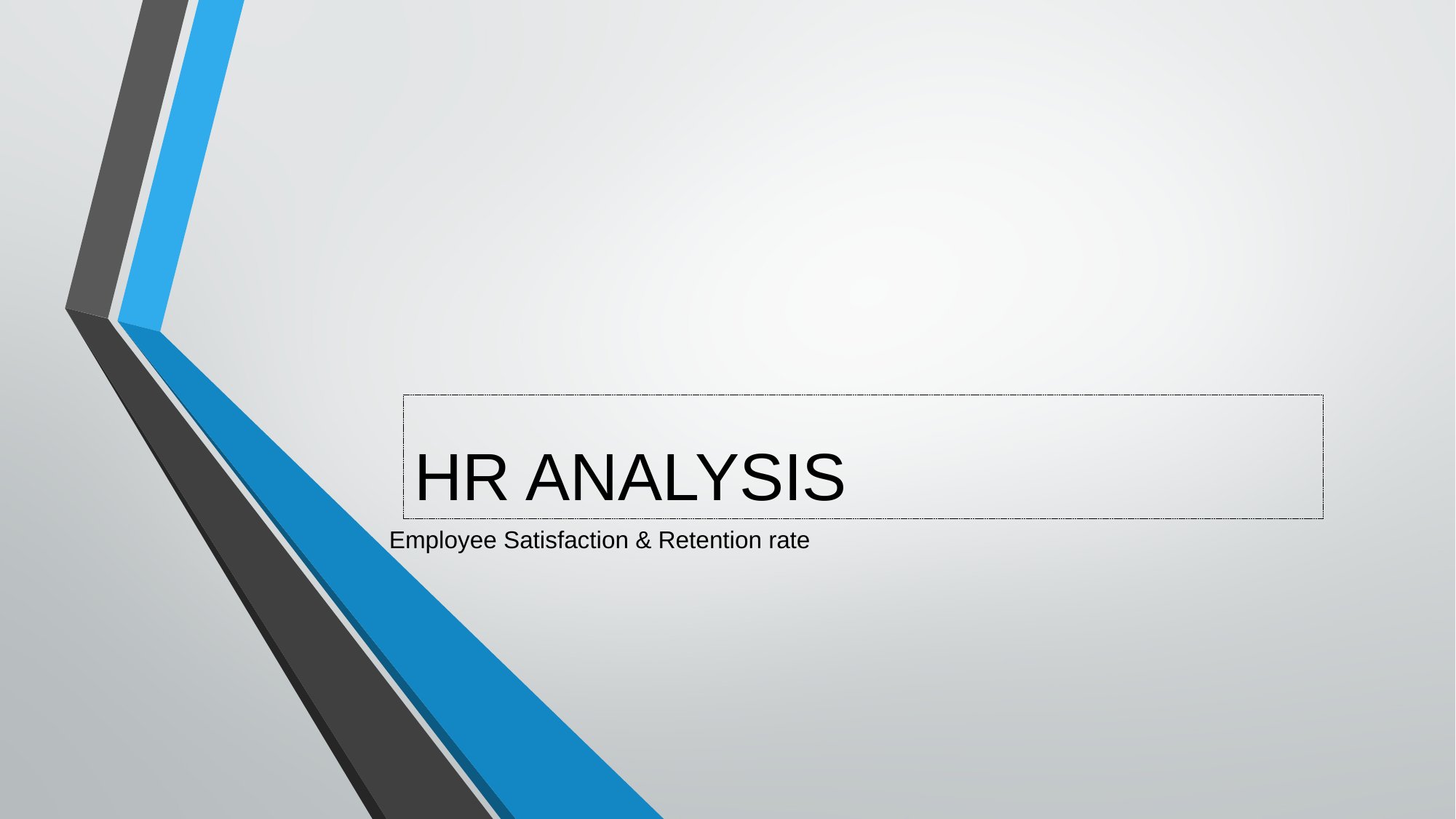

# HR ANALYSIS
Employee Satisfaction & Retention rate